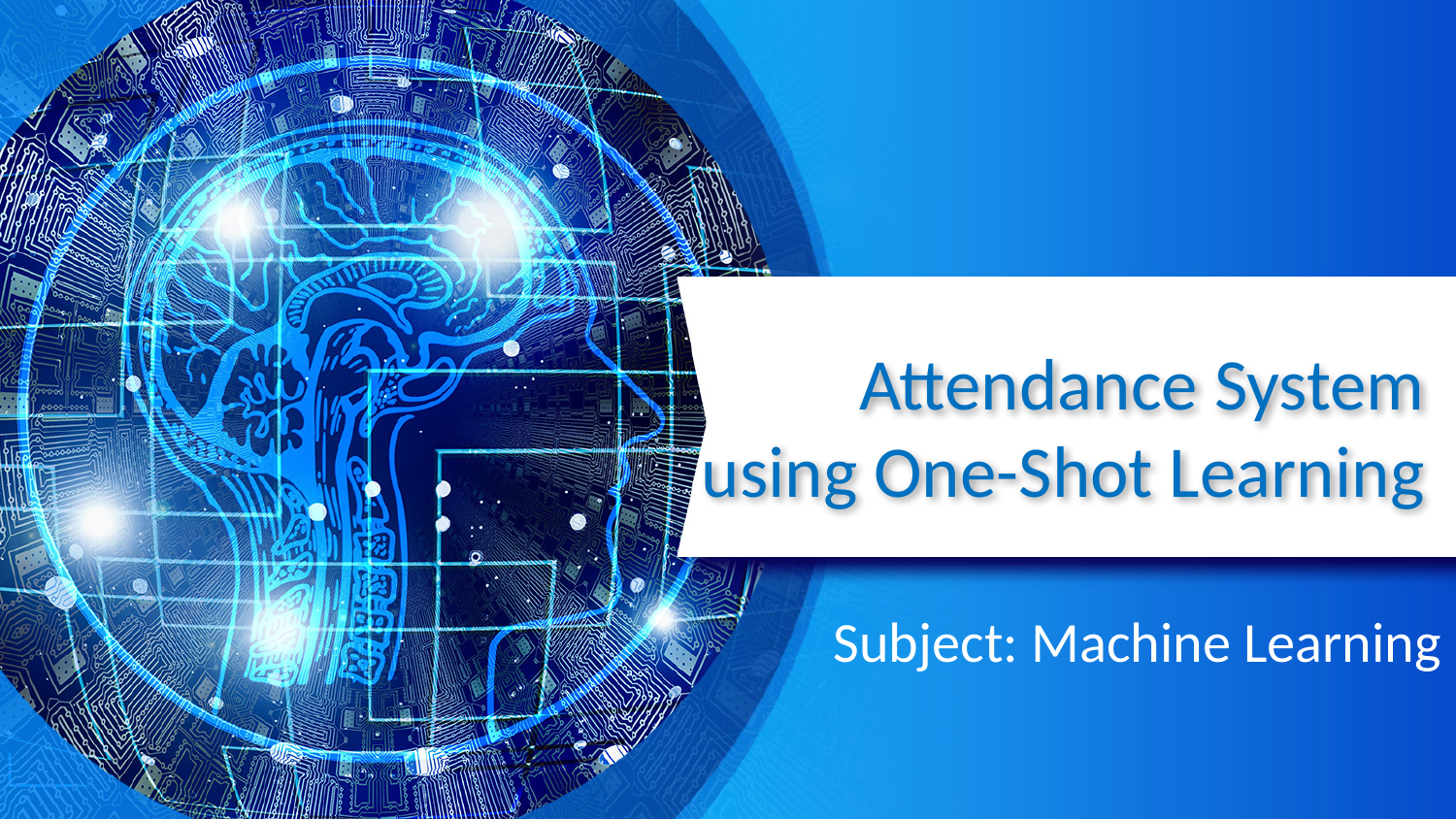

# Attendance System using One-Shot Learning
Subject: Machine Learning